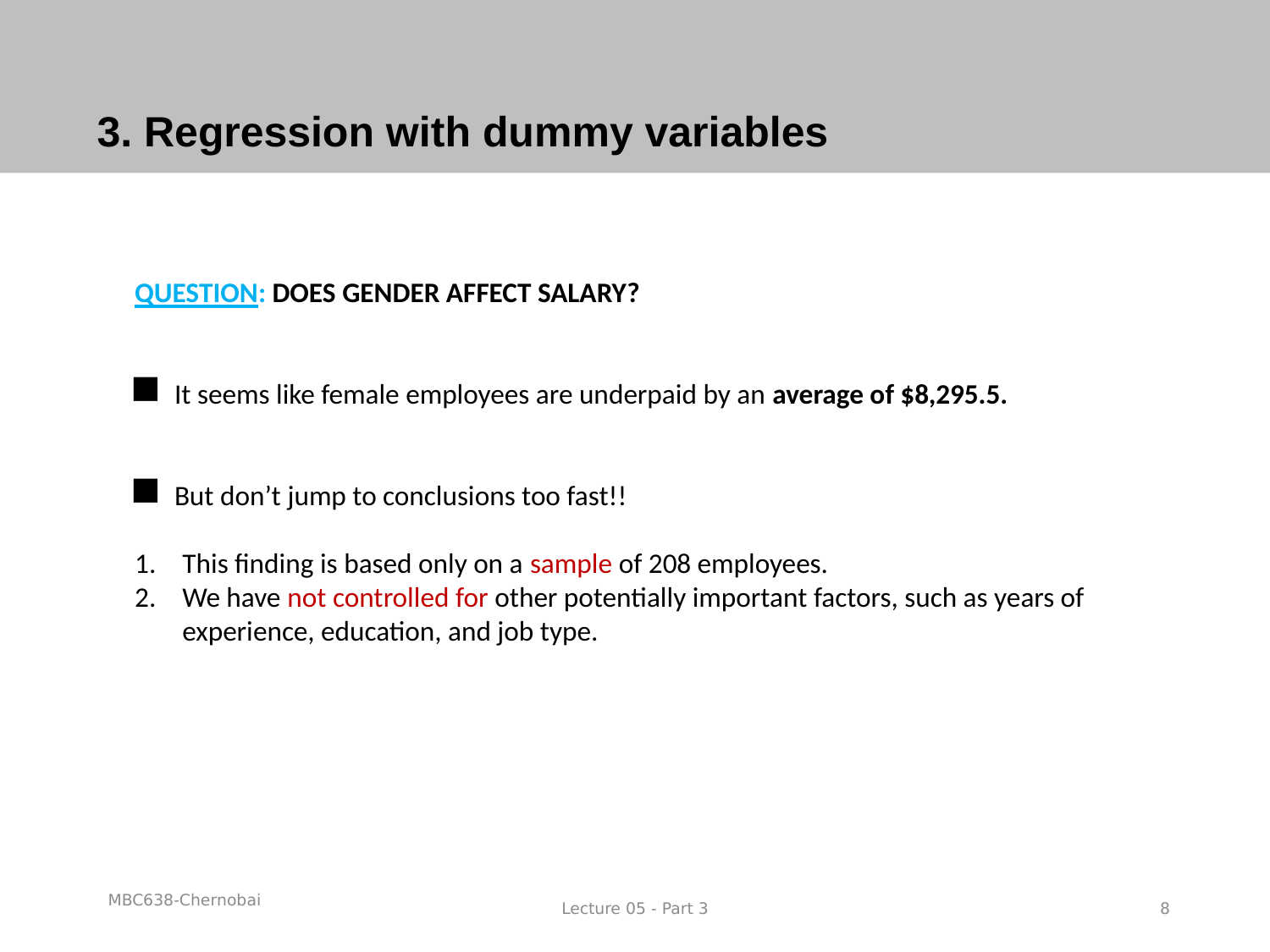

# 3. Regression with dummy variables

QUESTION: DOES GENDER AFFECT SALARY?

It seems like female employees are underpaid by an average of $8,295.5.

But don’t jump to conclusions too fast!!

This finding is based only on a sample of 208 employees.
We have not controlled for other potentially important factors, such as years of experience, education, and job type.
MBC638-Chernobai
Lecture 05 - Part 3
8